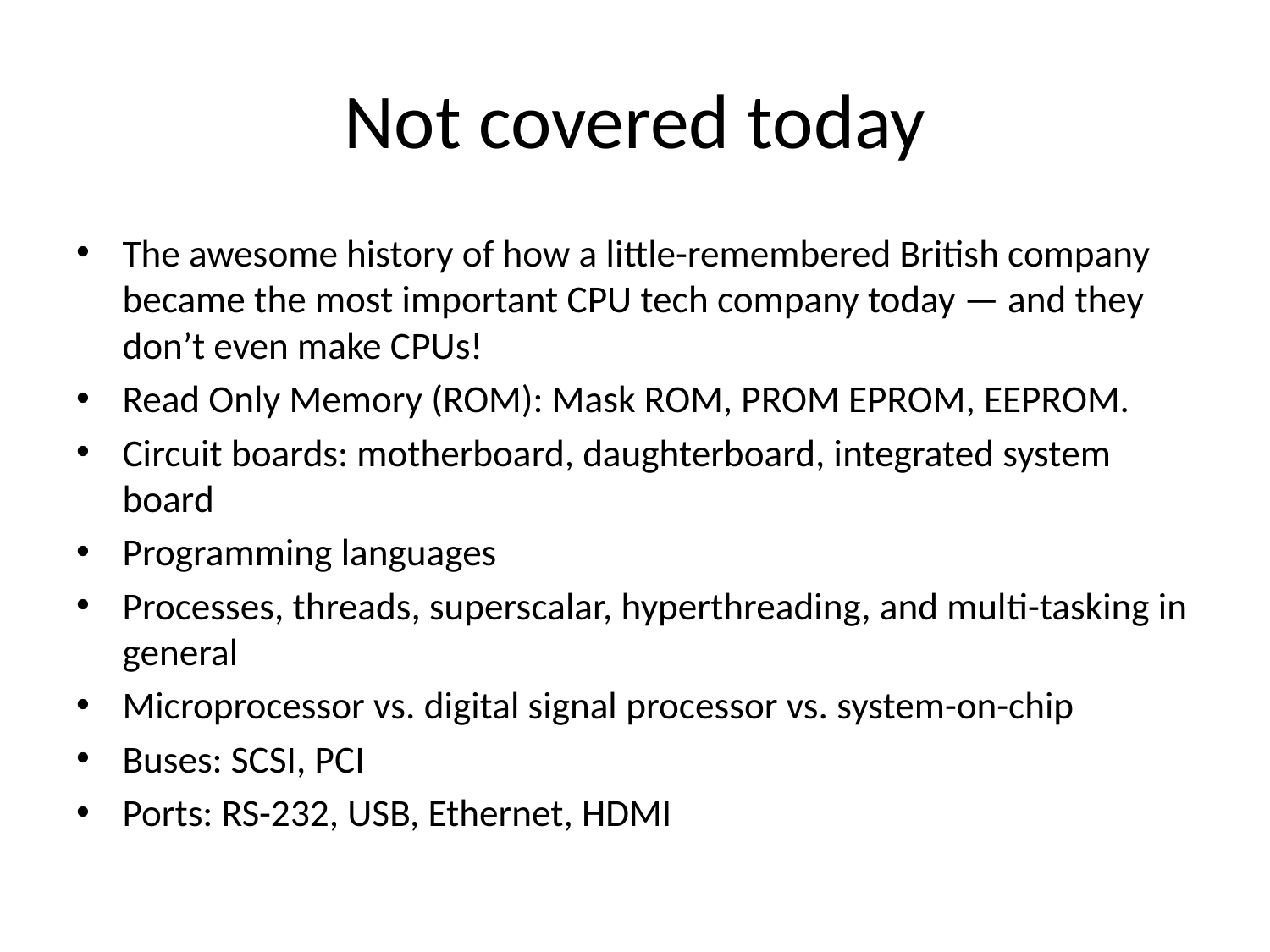

# Not covered today
The awesome history of how a little-remembered British company became the most important CPU tech company today — and they don’t even make CPUs!
Read Only Memory (ROM): Mask ROM, PROM EPROM, EEPROM.
Circuit boards: motherboard, daughterboard, integrated system board
Programming languages
Processes, threads, superscalar, hyperthreading, and multi-tasking in general
Microprocessor vs. digital signal processor vs. system-on-chip
Buses: SCSI, PCI
Ports: RS-232, USB, Ethernet, HDMI